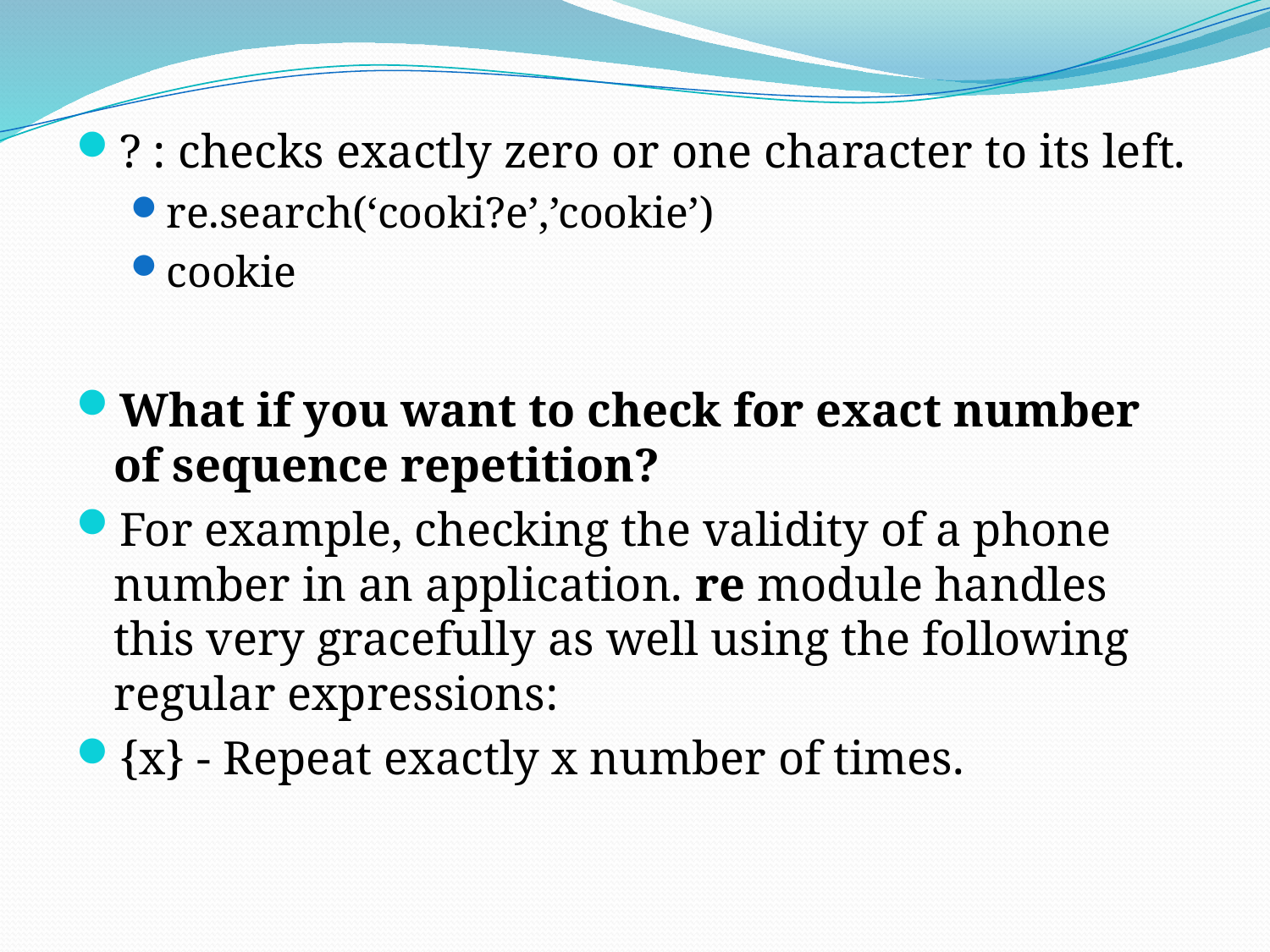

? : checks exactly zero or one character to its left.
re.search(‘cooki?e’,’cookie’)
cookie

What if you want to check for exact number of sequence repetition?
For example, checking the validity of a phone number in an application. re module handles this very gracefully as well using the following regular expressions:
{x} - Repeat exactly x number of times.